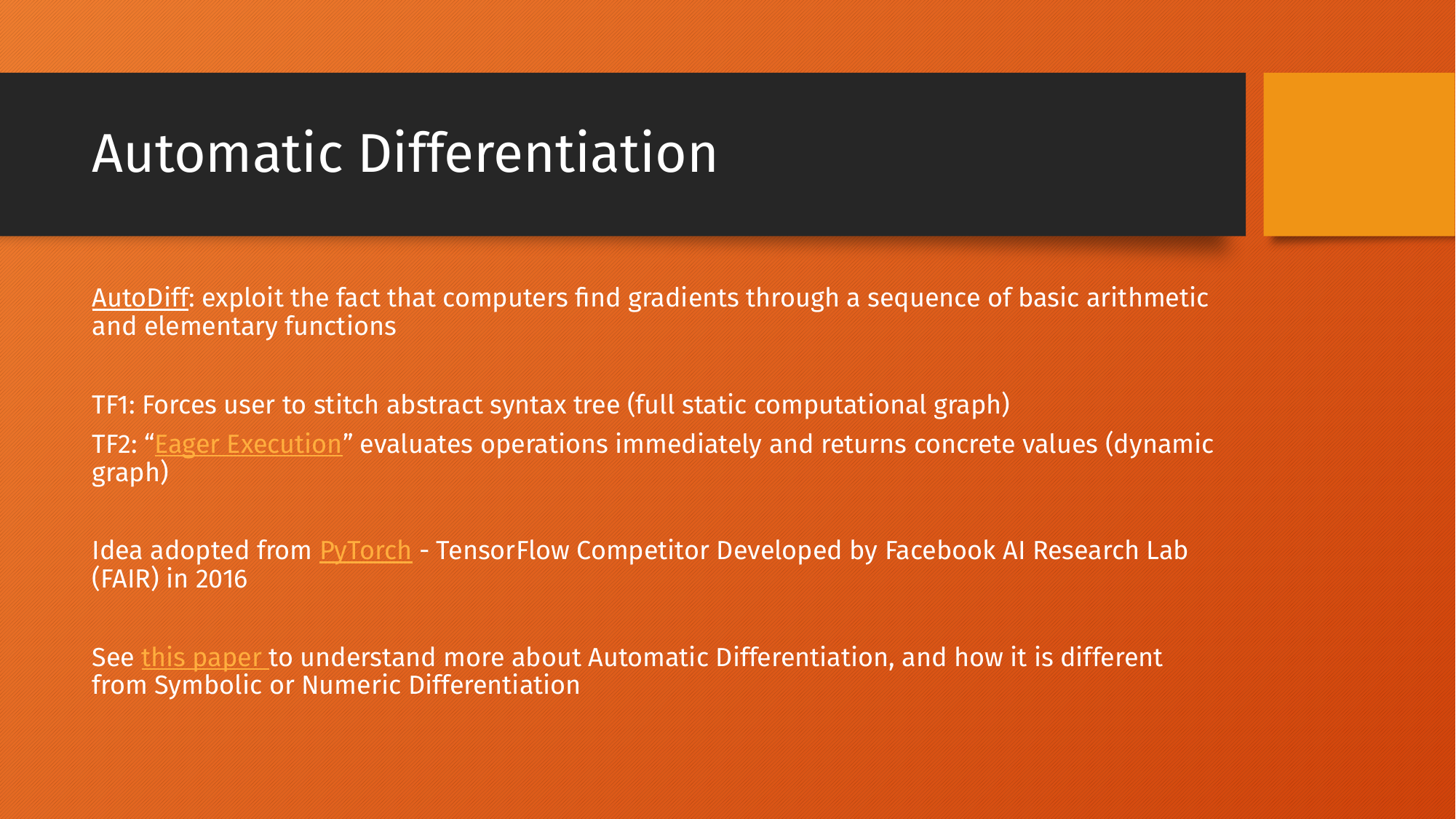

# Automatic Differentiation
AutoDiff: exploit the fact that computers find gradients through a sequence of basic arithmetic and elementary functions

TF1: Forces user to stitch abstract syntax tree (full static computational graph)
TF2: “Eager Execution” evaluates operations immediately and returns concrete values (dynamic graph)

Idea adopted from PyTorch - TensorFlow Competitor Developed by Facebook AI Research Lab (FAIR) in 2016

See this paper to understand more about Automatic Differentiation, and how it is different from Symbolic or Numeric Differentiation